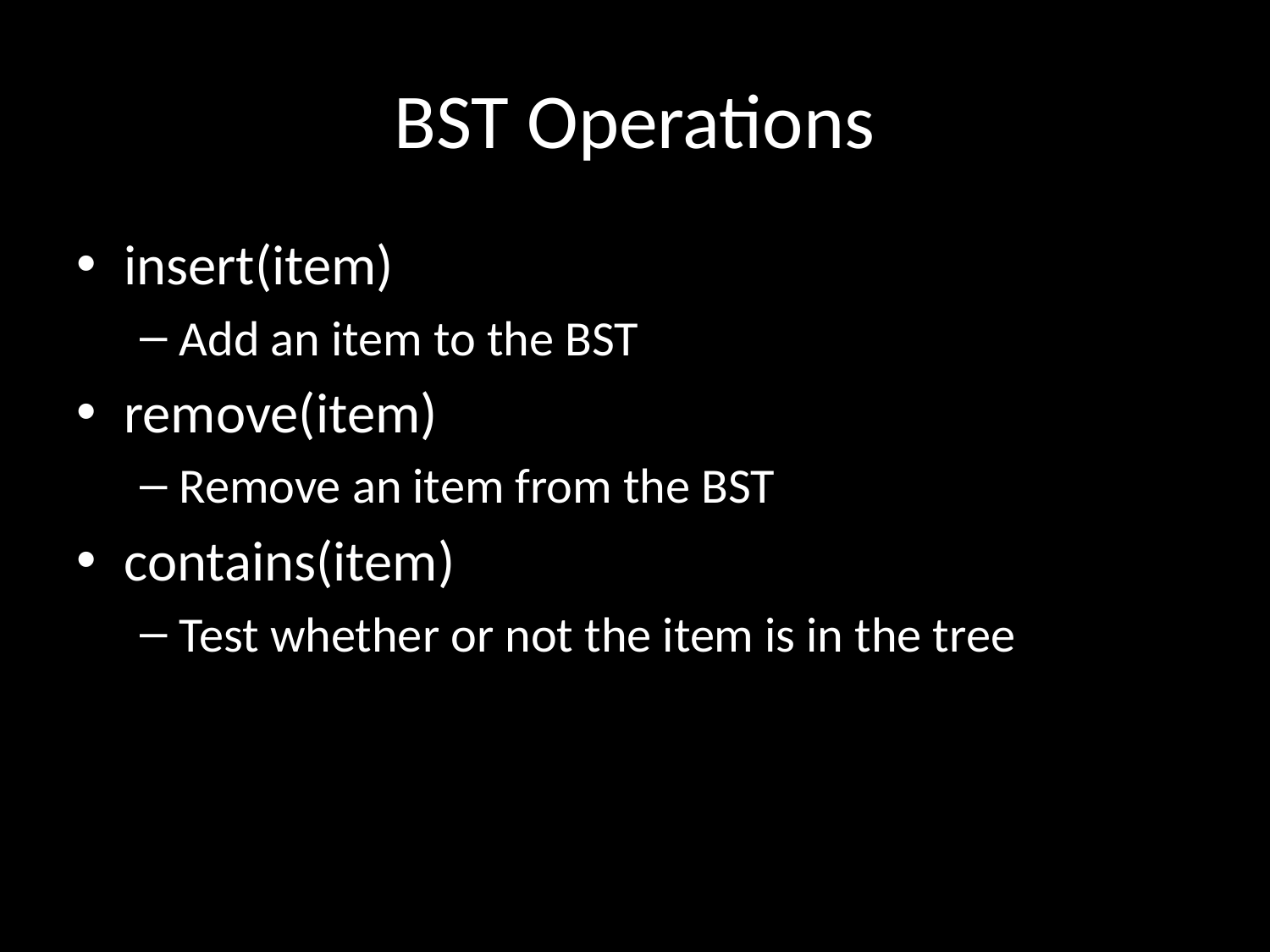

# BST Operations
insert(item)
Add an item to the BST
remove(item)
Remove an item from the BST
contains(item)
Test whether or not the item is in the tree